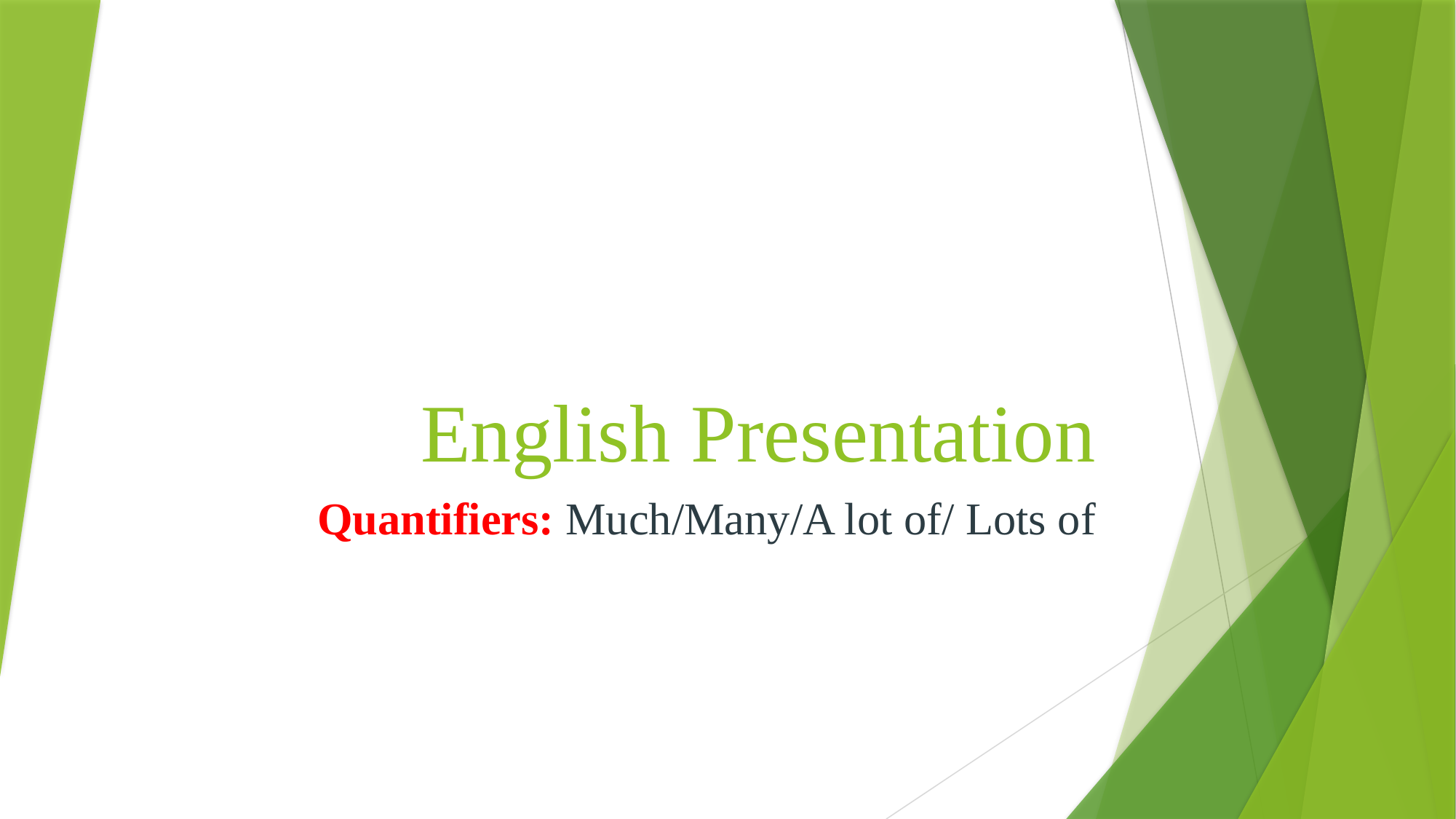

# English Presentation
Quantifiers: Much/Many/A lot of/ Lots of